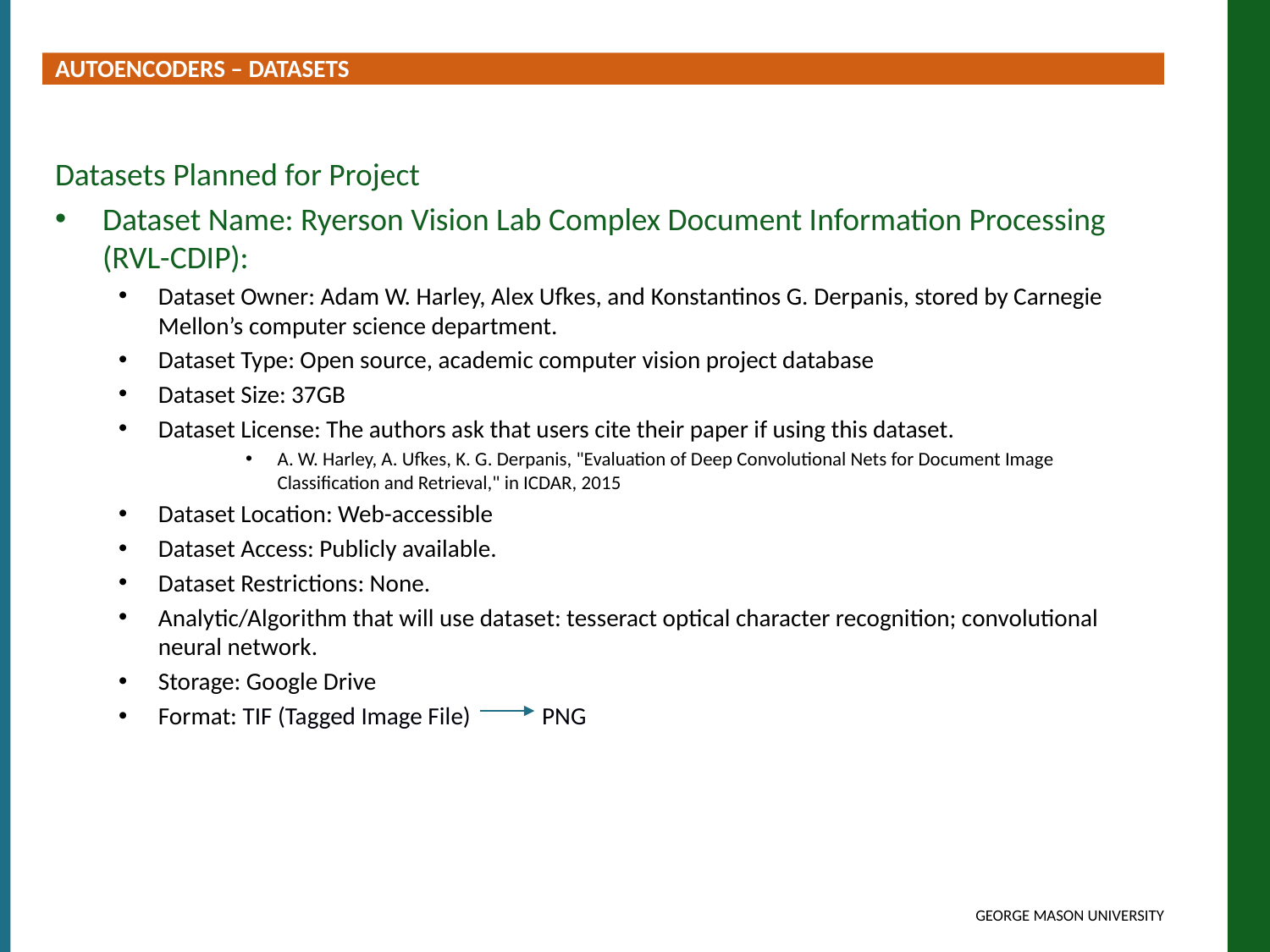

AUTOENCODERS – DATASETS

Datasets Planned for Project
Dataset Name: Ryerson Vision Lab Complex Document Information Processing (RVL-CDIP):
Dataset Owner: Adam W. Harley, Alex Ufkes, and Konstantinos G. Derpanis, stored by Carnegie Mellon’s computer science department.
Dataset Type: Open source, academic computer vision project database
Dataset Size: 37GB
Dataset License: The authors ask that users cite their paper if using this dataset.
A. W. Harley, A. Ufkes, K. G. Derpanis, "Evaluation of Deep Convolutional Nets for Document Image Classification and Retrieval," in ICDAR, 2015
Dataset Location: Web-accessible
Dataset Access: Publicly available.
Dataset Restrictions: None.
Analytic/Algorithm that will use dataset: tesseract optical character recognition; convolutional neural network.
Storage: Google Drive
Format: TIF (Tagged Image File)             PNG